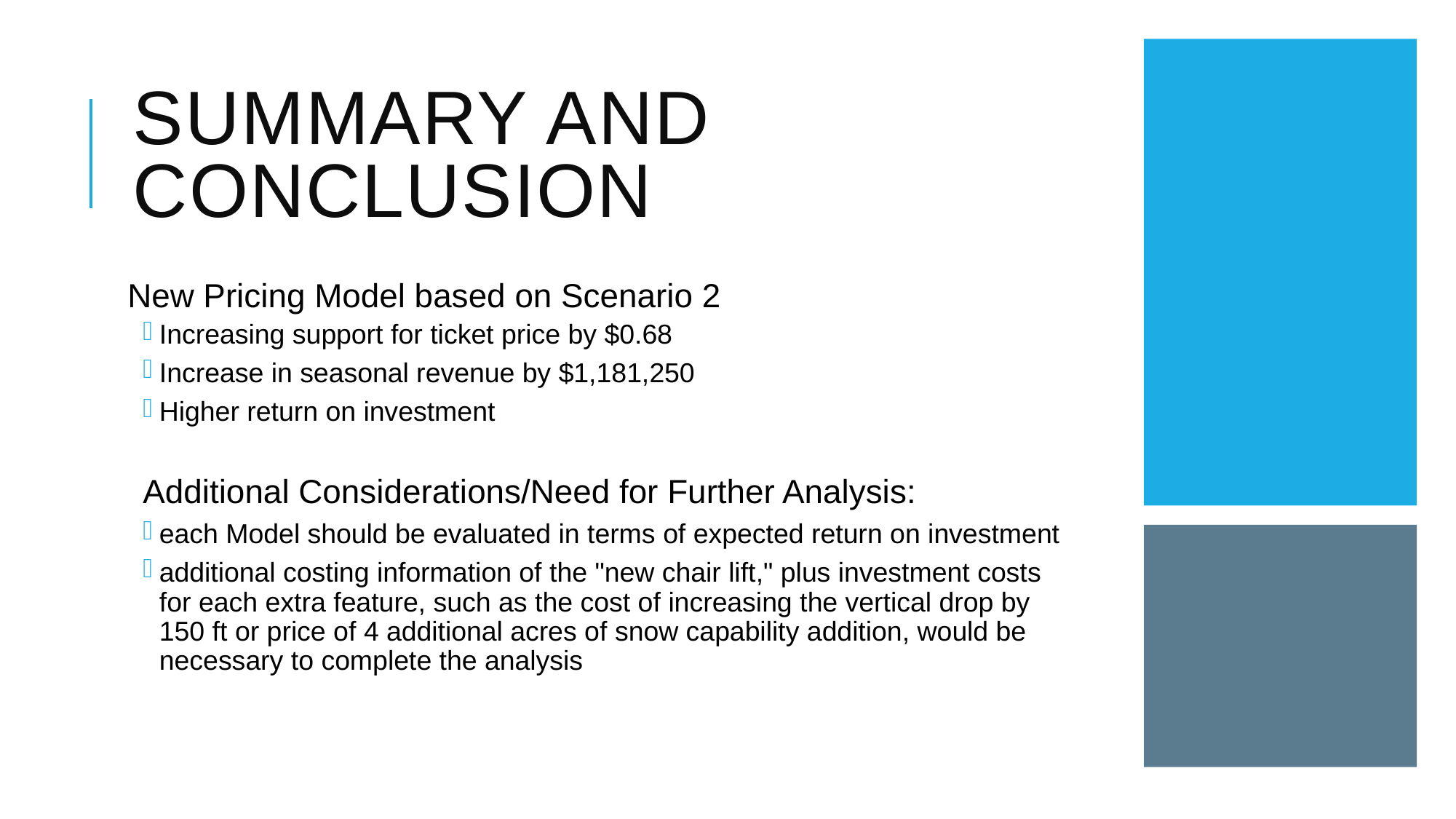

# Summary and conclusion
New Pricing Model based on Scenario 2
Increasing support for ticket price by $0.68
Increase in seasonal revenue by $1,181,250
Higher return on investment

Additional Considerations/Need for Further Analysis:
each Model should be evaluated in terms of expected return on investment
additional costing information of the "new chair lift," plus investment costs for each extra feature, such as the cost of increasing the vertical drop by 150 ft or price of 4 additional acres of snow capability addition, would be necessary to complete the analysis